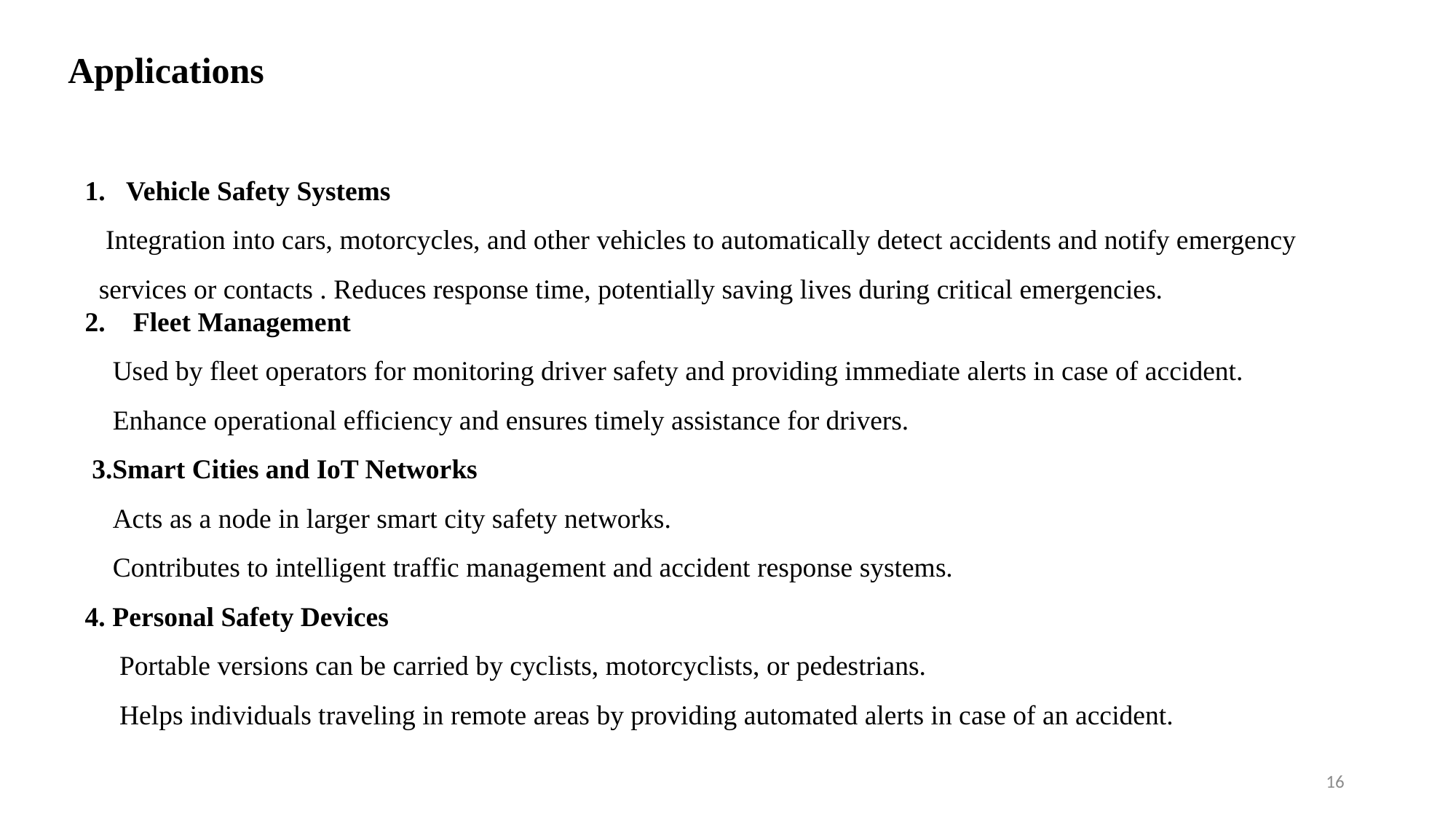

# Applications
Vehicle Safety Systems
   Integration into cars, motorcycles, and other vehicles to automatically detect accidents and notify emergency
  services or contacts . Reduces response time, potentially saving lives during critical emergencies.
2.    Fleet Management
    Used by fleet operators for monitoring driver safety and providing immediate alerts in case of accident.
    Enhance operational efficiency and ensures timely assistance for drivers.
 3.Smart Cities and IoT Networks
    Acts as a node in larger smart city safety networks.
    Contributes to intelligent traffic management and accident response systems.
4. Personal Safety Devices
     Portable versions can be carried by cyclists, motorcyclists, or pedestrians.
     Helps individuals traveling in remote areas by providing automated alerts in case of an accident.

16